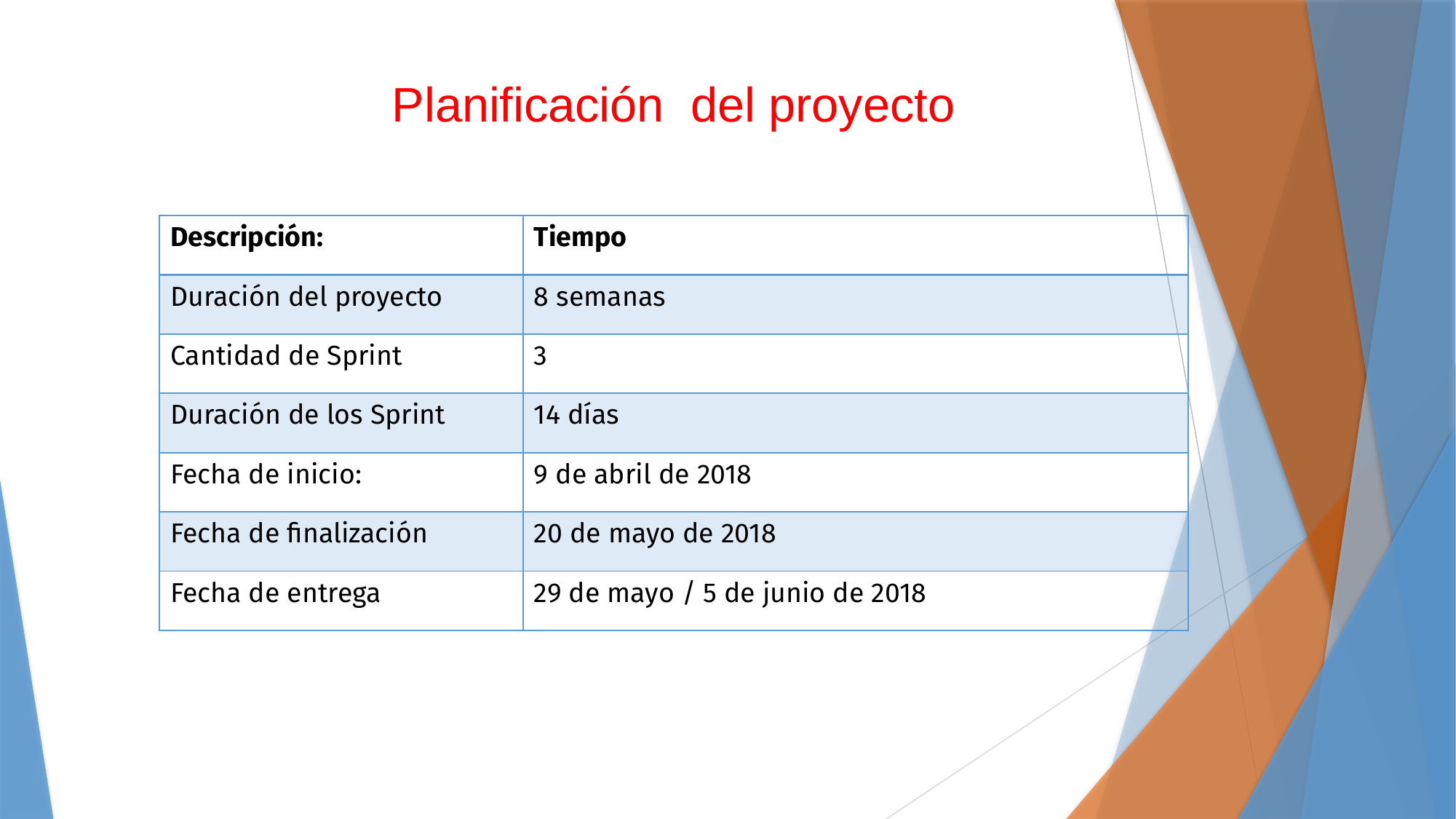

Planificación  del proyecto

| Descripción: | Tiempo |
| --- | --- |
| Duración del proyecto | 8 semanas |
| Cantidad de Sprint | 3 |
| Duración de los Sprint | 14 días |
| Fecha de inicio: | 9 de abril de 2018 |
| Fecha de finalización | 20 de mayo de 2018 |
| Fecha de entrega | 29 de mayo / 5 de junio de 2018 |